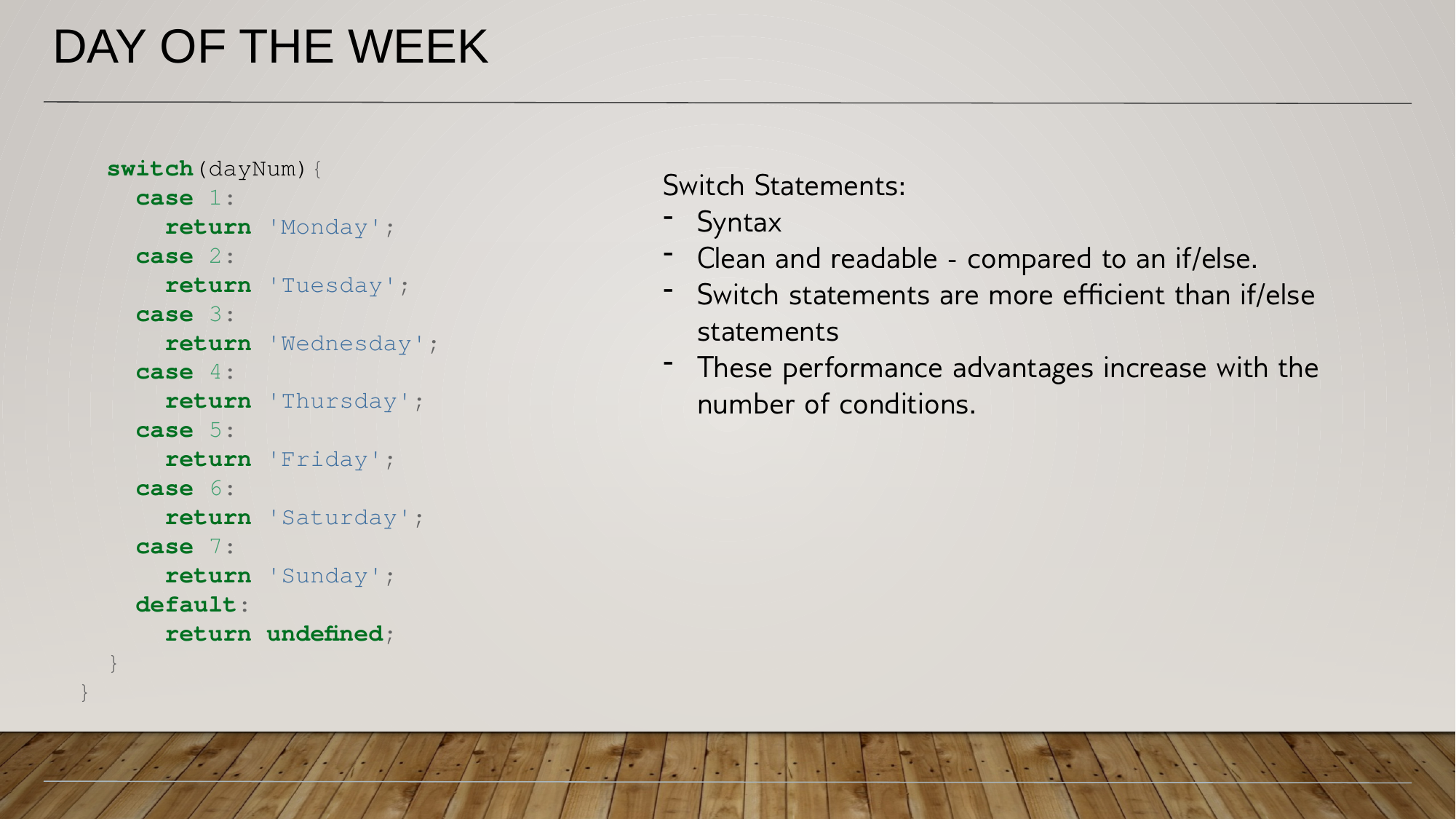

# Day of the Week
  switch(dayNum){
    case 1:
      return 'Monday';
    case 2:
      return 'Tuesday';
    case 3:
      return 'Wednesday';
    case 4:
      return 'Thursday';
    case 5:
      return 'Friday';
    case 6:
      return 'Saturday';
    case 7:
      return 'Sunday';
    default:
      return undefined;
  }
}
Switch Statements:
Syntax
Clean and readable - compared to an if/else.
Switch statements are more efficient than if/else statements
These performance advantages increase with the number of conditions.